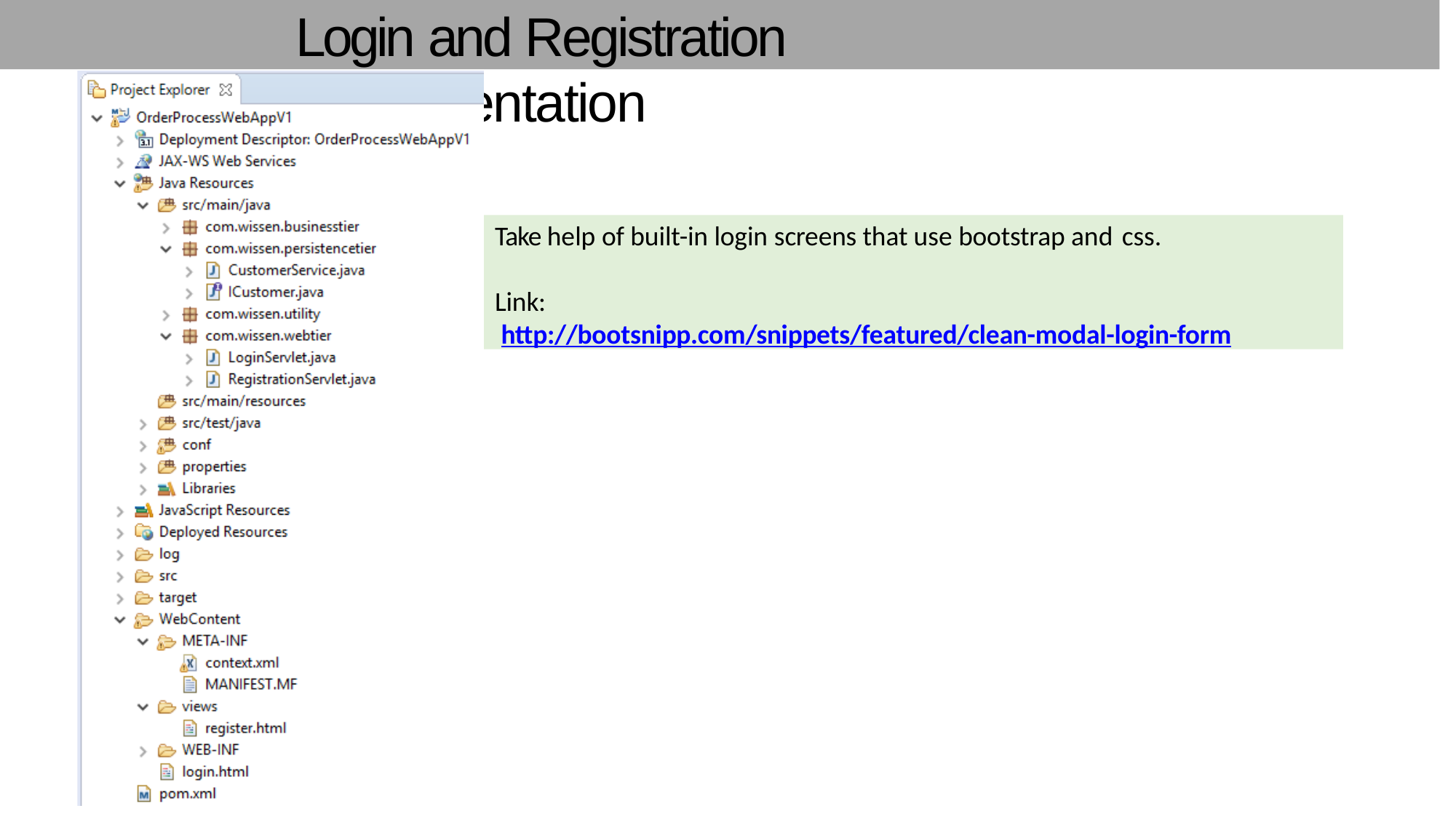

# Login and Registration Implementation

Take help of built-in login screens that use bootstrap and css.

Link:
http://bootsnipp.com/snippets/featured/clean-modal-login-form